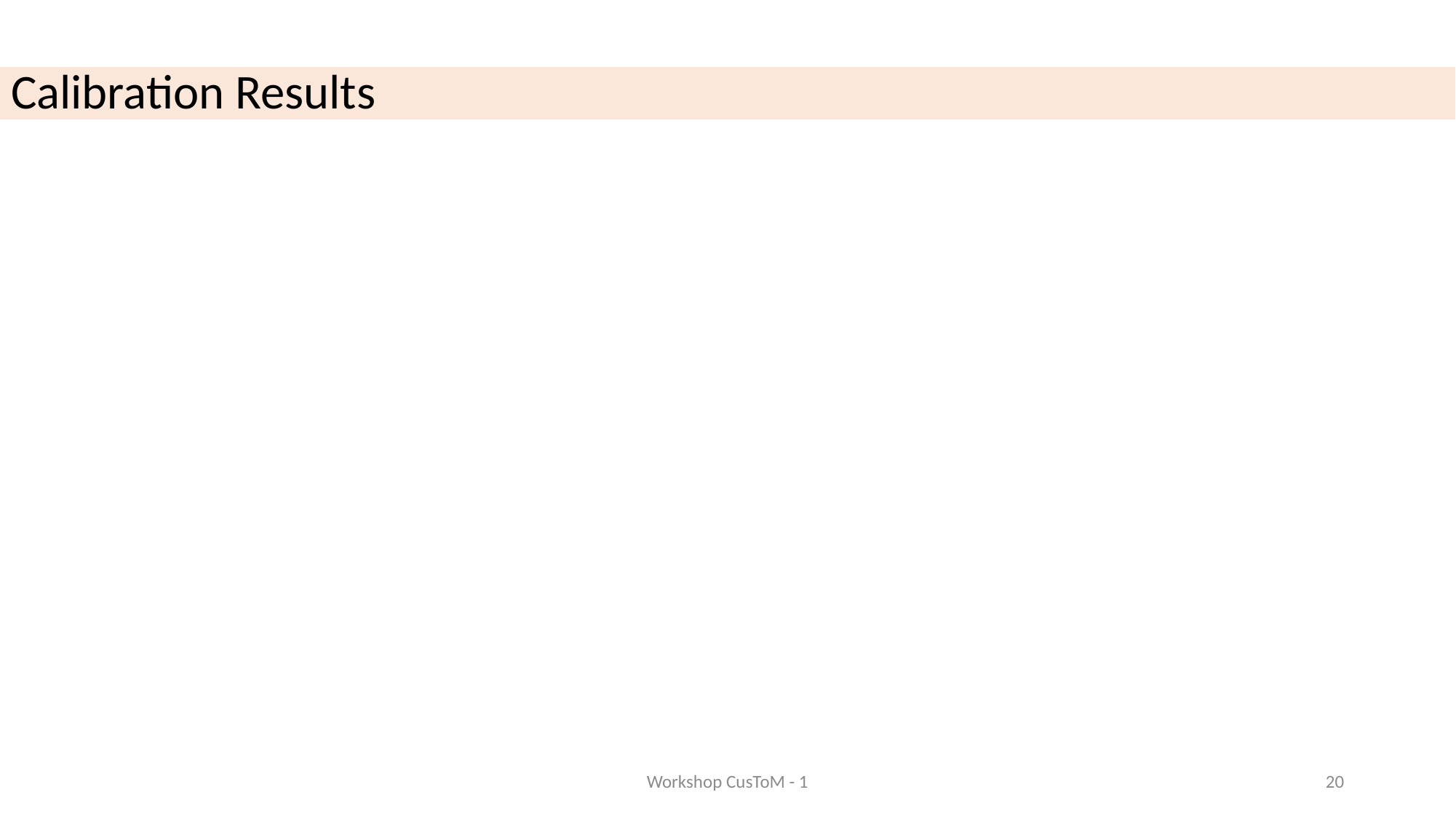

# Calibration Results
Workshop CusToM - 1
20